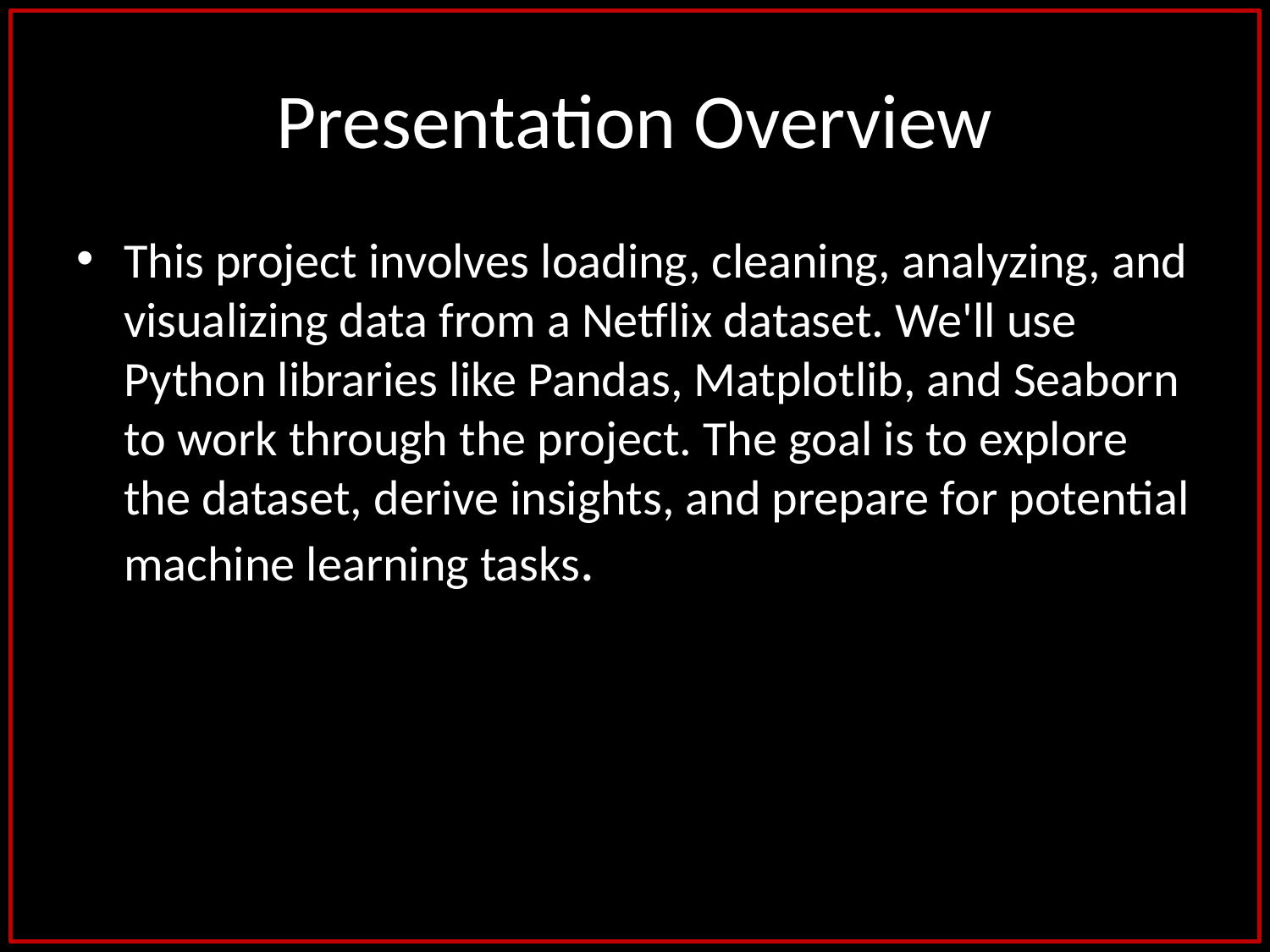

# Presentation Overview
This project involves loading, cleaning, analyzing, and visualizing data from a Netflix dataset. We'll use Python libraries like Pandas, Matplotlib, and Seaborn to work through the project. The goal is to explore the dataset, derive insights, and prepare for potential machine learning tasks.